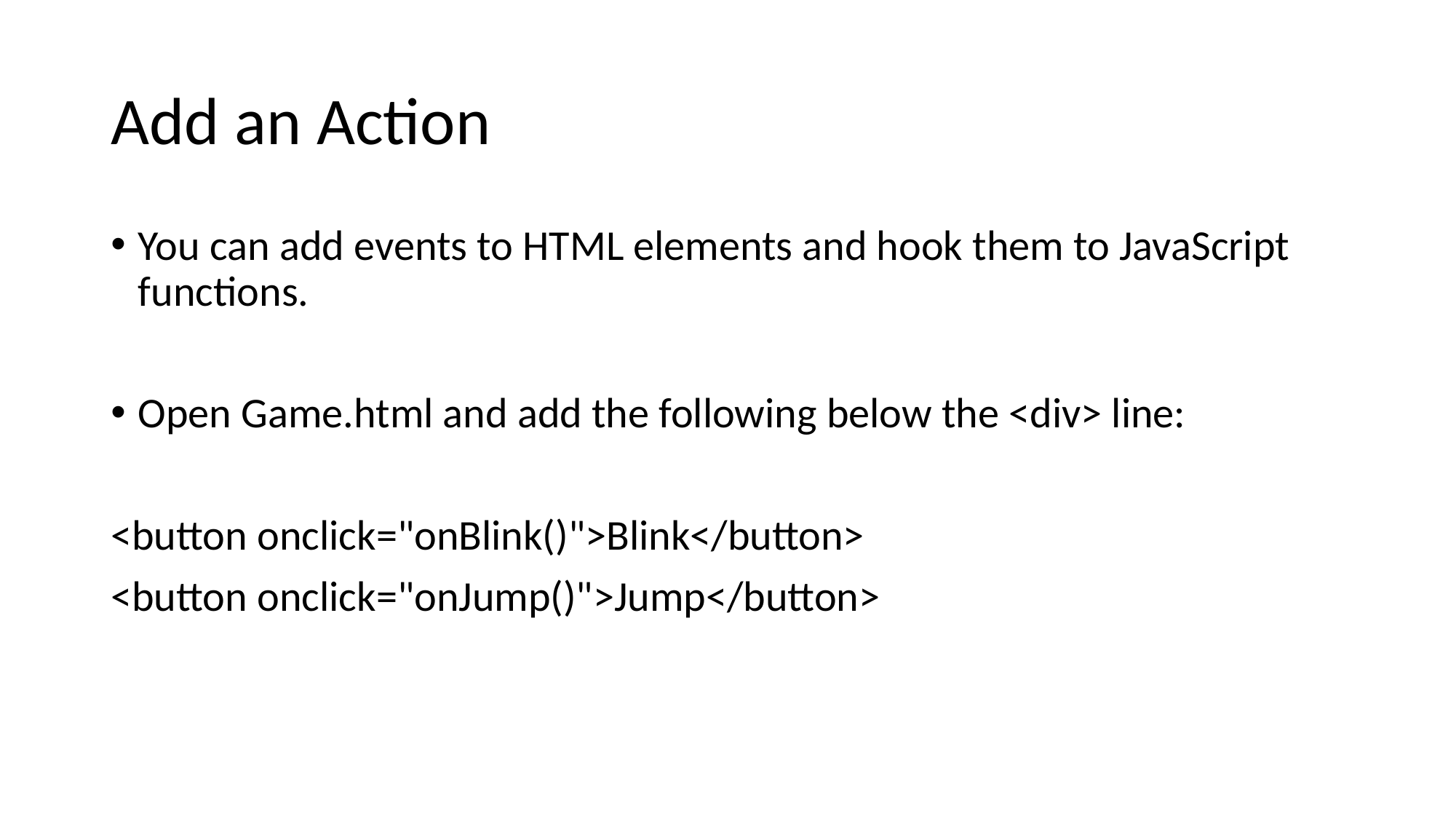

# Add an Action
You can add events to HTML elements and hook them to JavaScript functions.

Open Game.html and add the following below the <div> line:

<button onclick="onBlink()">Blink</button>
<button onclick="onJump()">Jump</button>